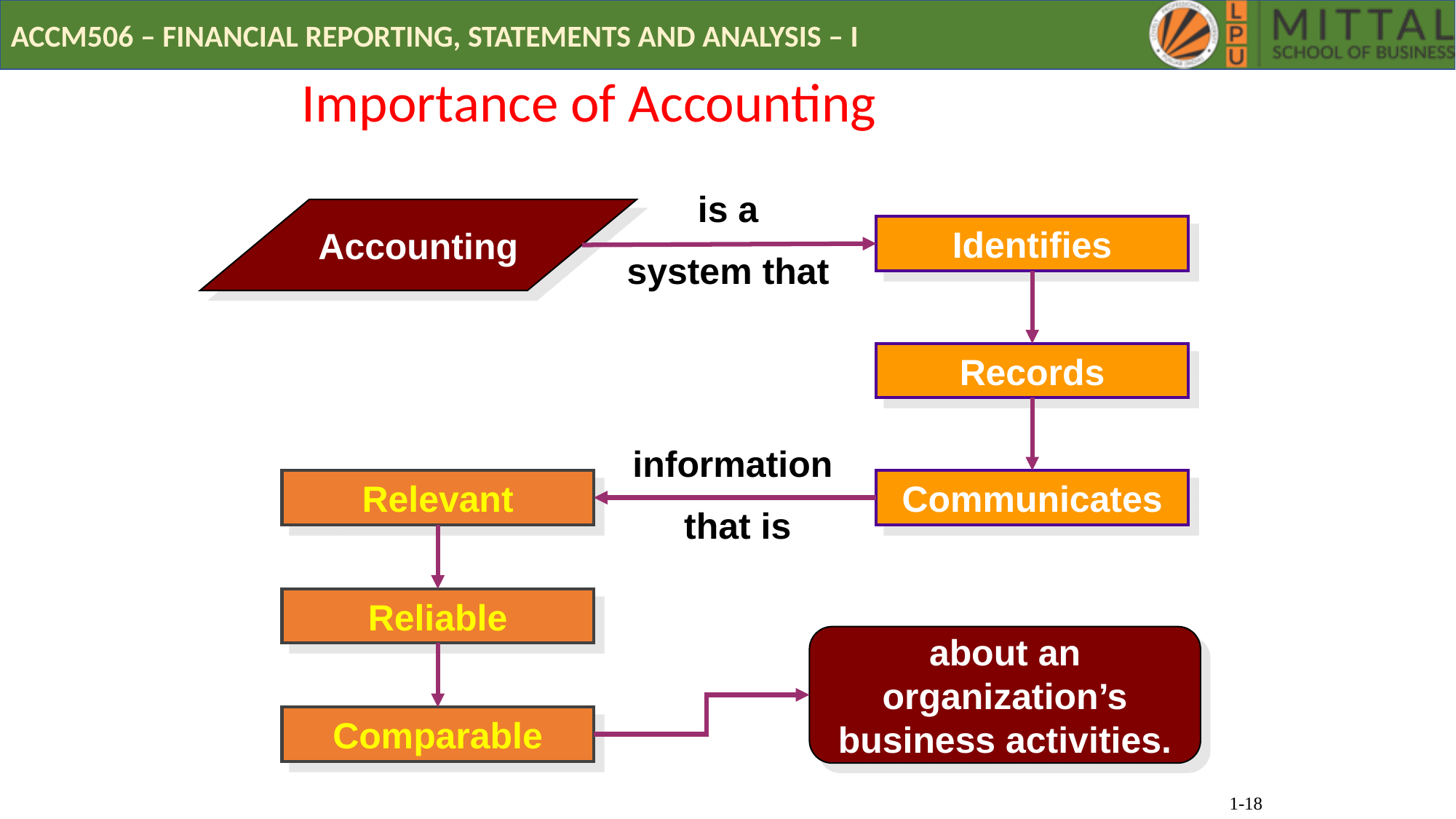

# Importance of Accounting
is a
system that
Accounting
Identifies
Records
information
 that is
Relevant
Communicates
Reliable
about an organization’s business activities.
Comparable
1-18